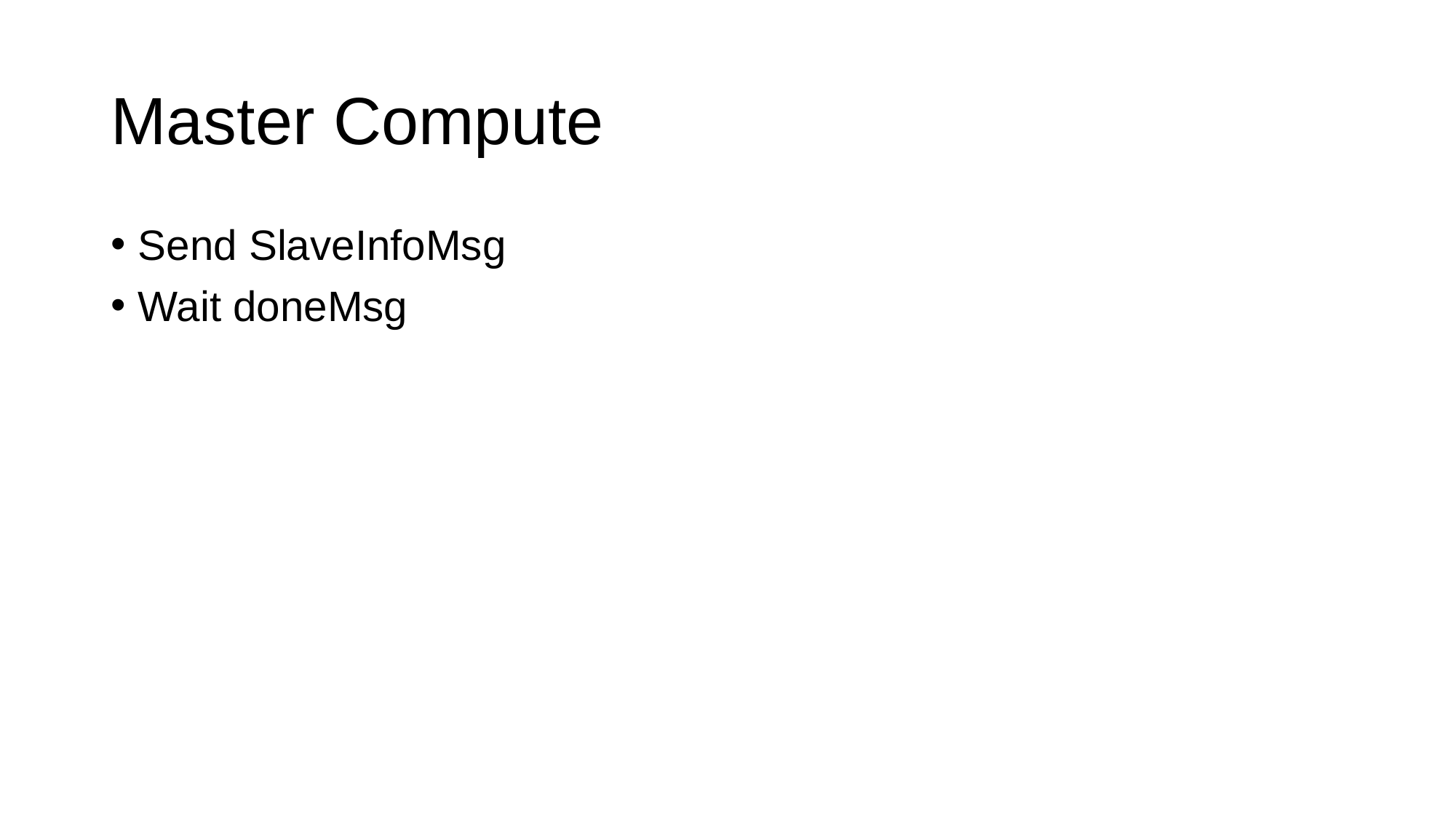

# Master Compute
Send SlaveInfoMsg
Wait doneMsg